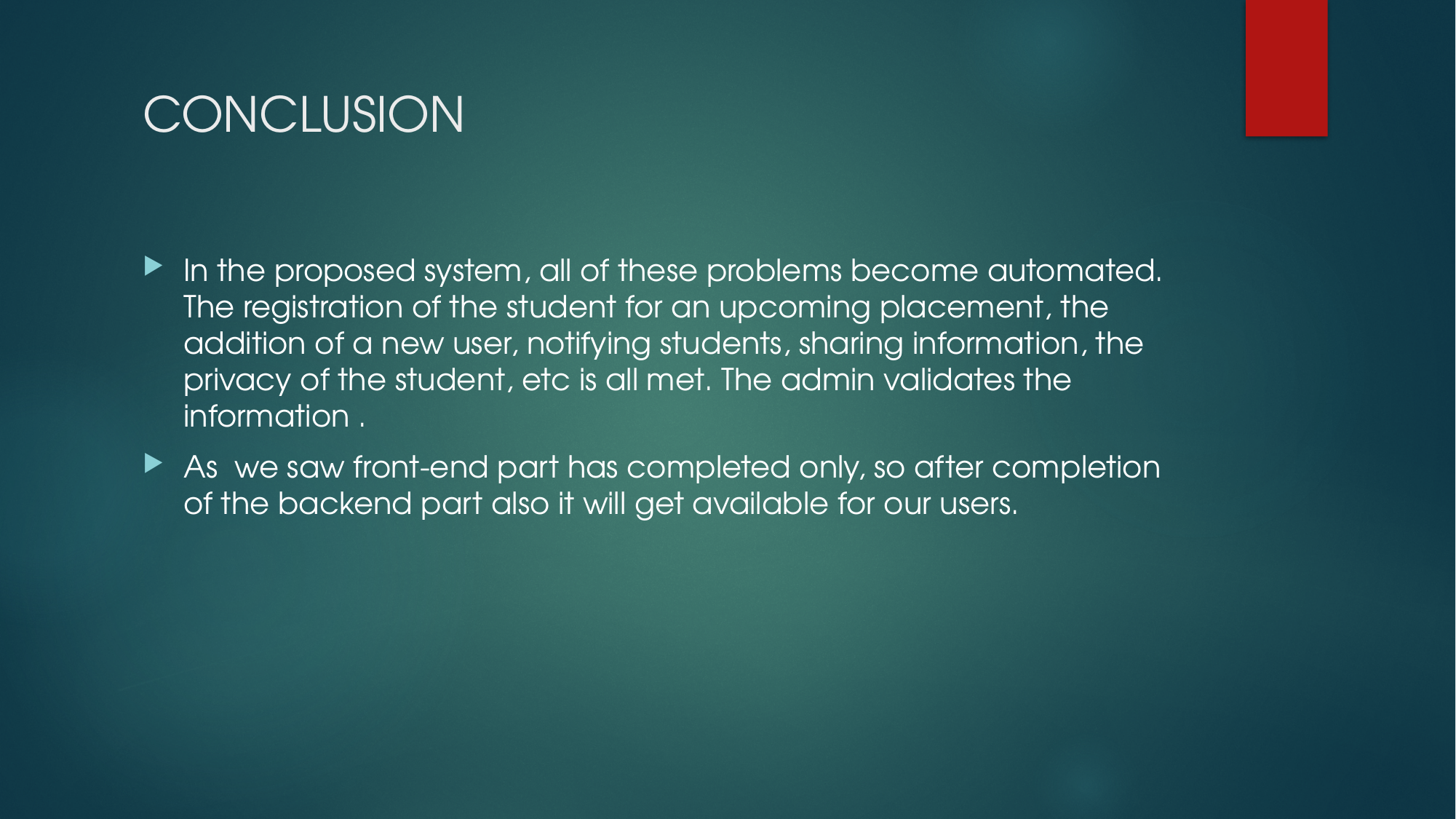

# CONCLUSION
In the proposed system, all of these problems become automated. The registration of the student for an upcoming placement, the addition of a new user, notifying students, sharing information, the privacy of the student, etc is all met. The admin validates the information .
As  we saw front-end part has completed only, so after completion of the backend part also it will get available for our users.